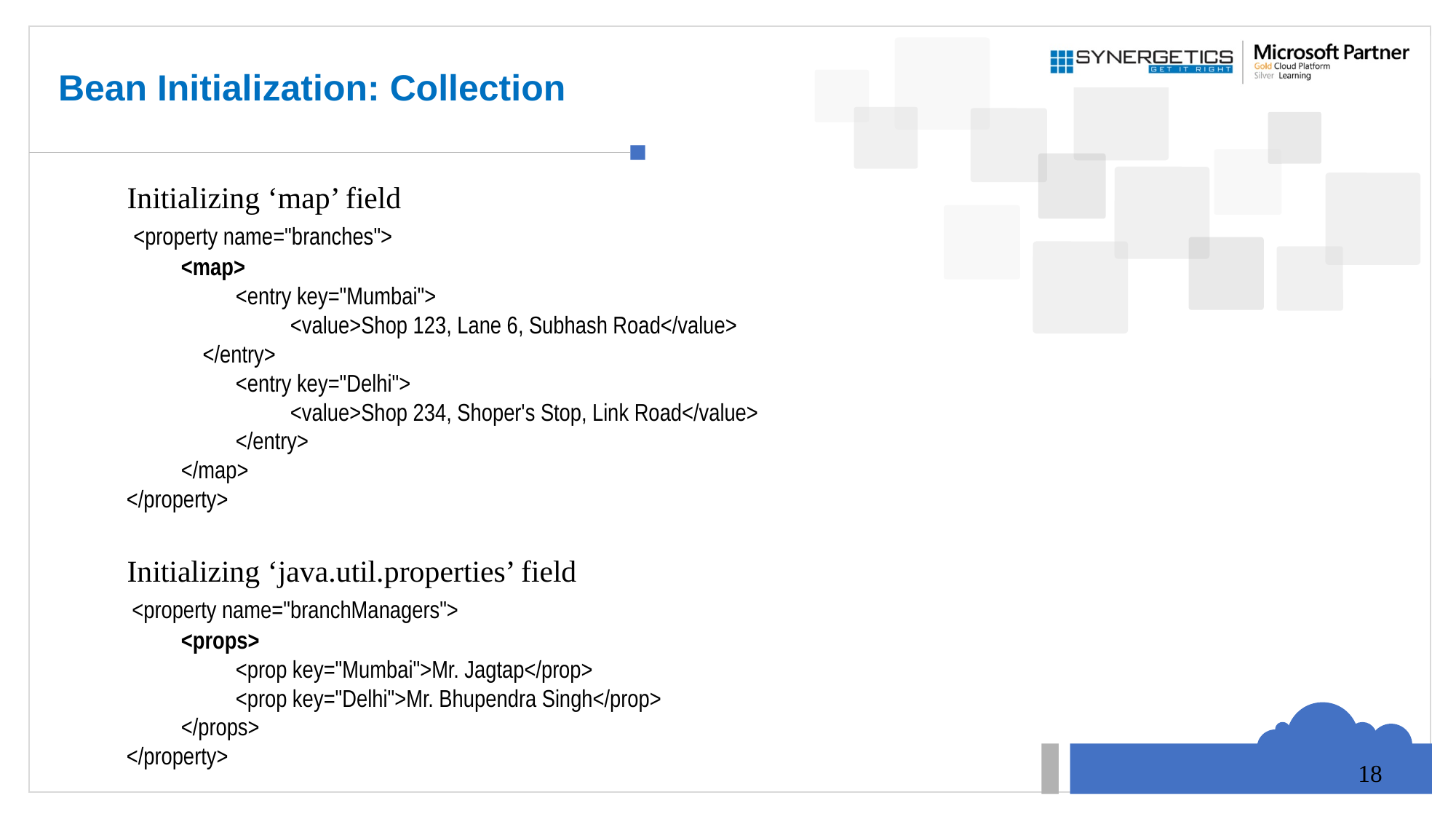

# Bean Initialization: Collection
Initializing ‘map’ field
	 <property name="branches">
		<map>
			<entry key="Mumbai">
	<value>Shop 123, Lane 6, Subhash Road</value>
</entry>
			<entry key="Delhi">
				<value>Shop 234, Shoper's Stop, Link Road</value>
			</entry>
		</map>
	</property>

Initializing ‘java.util.properties’ field
	 <property name="branchManagers">
		<props>
			<prop key="Mumbai">Mr. Jagtap</prop>
			<prop key="Delhi">Mr. Bhupendra Singh</prop>
		</props>
	</property>